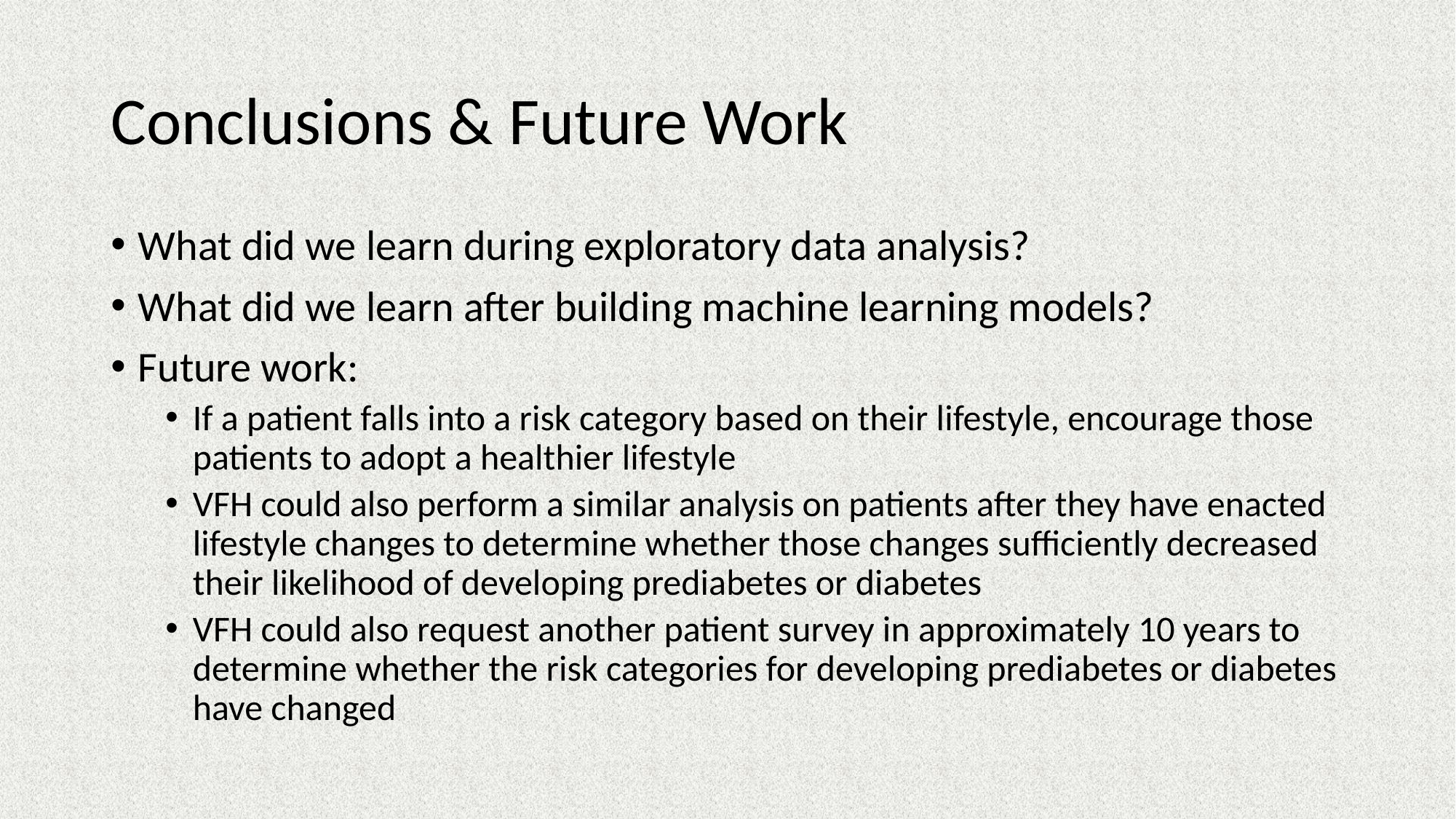

# Conclusions & Future Work
What did we learn during exploratory data analysis?
What did we learn after building machine learning models?
Future work:
If a patient falls into a risk category based on their lifestyle, encourage those patients to adopt a healthier lifestyle
VFH could also perform a similar analysis on patients after they have enacted lifestyle changes to determine whether those changes sufficiently decreased their likelihood of developing prediabetes or diabetes
VFH could also request another patient survey in approximately 10 years to determine whether the risk categories for developing prediabetes or diabetes have changed